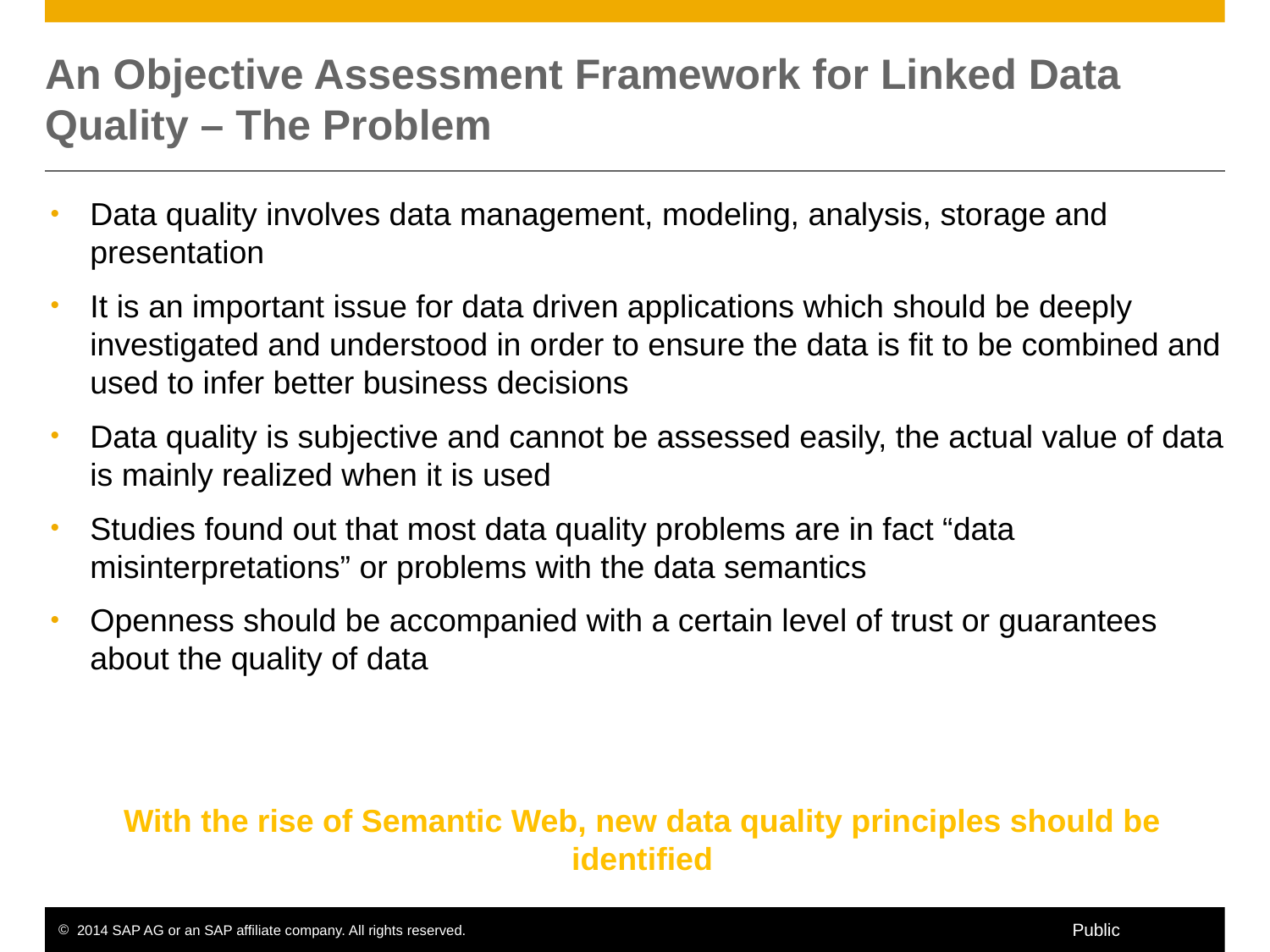

# An Objective Assessment Framework for Linked Data Quality – The Problem
Data quality involves data management, modeling, analysis, storage and presentation
It is an important issue for data driven applications which should be deeply      investigated and understood in order to ensure the data is fit to be combined and used to infer better business decisions
Data quality is subjective and cannot be assessed easily, the actual value of data is mainly realized when it is used
Studies found out that most data quality problems are in fact “data misinterpretations” or problems with the data semantics
Openness should be accompanied with a certain level of trust or guarantees about the quality of data

With the rise of Semantic Web, new data quality principles should be identified